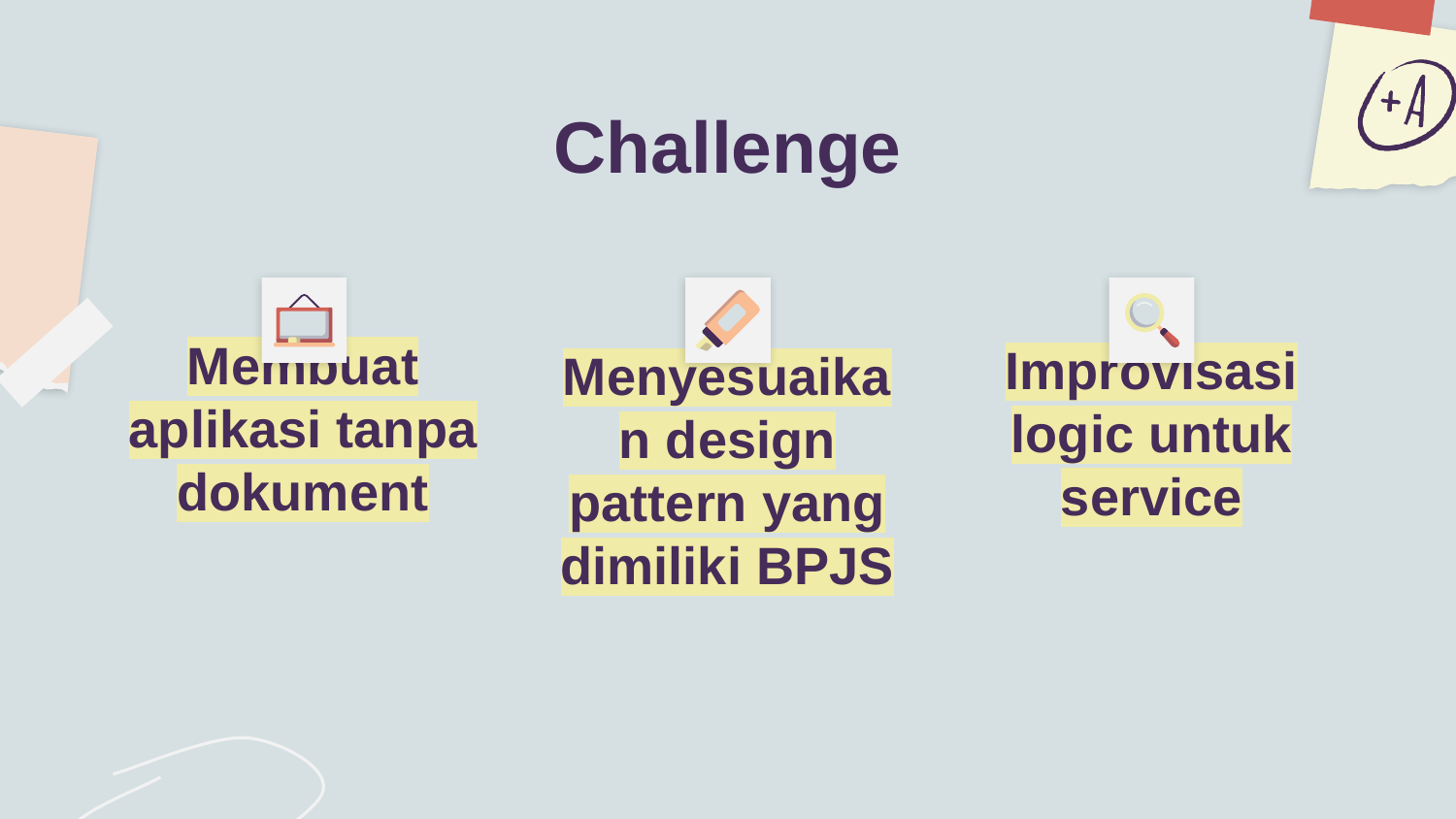

# Challenge

Membuat aplikasi tanpa dokument
Improvisasi logic untuk service
Menyesuaikan design pattern yang dimiliki BPJS